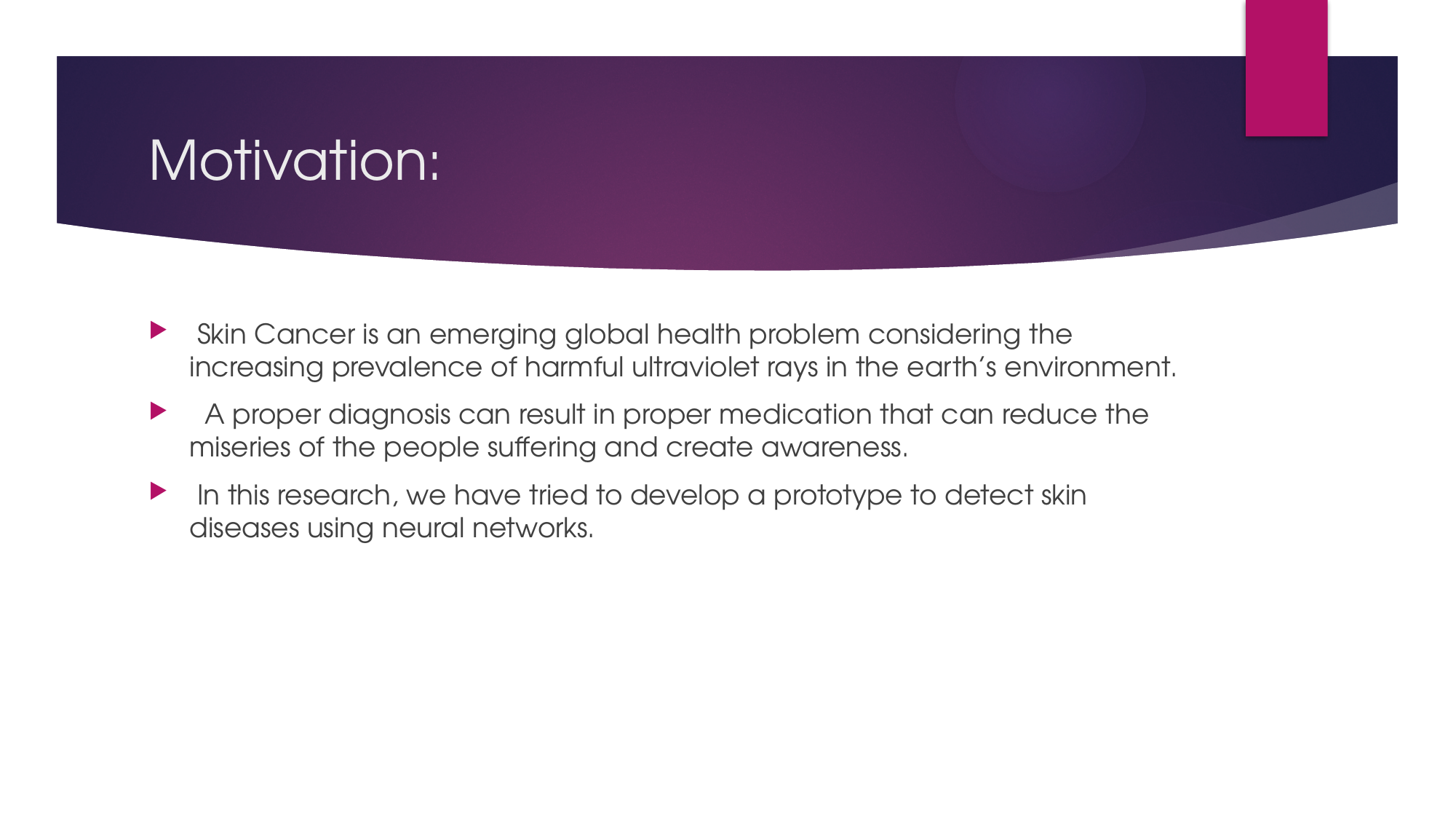

# Motivation:
 Skin Cancer is an emerging global health problem considering the increasing prevalence of harmful ultraviolet rays in the earth’s environment.
  A proper diagnosis can result in proper medication that can reduce the miseries of the people suffering and create awareness.
 In this research, we have tried to develop a prototype to detect skin diseases using neural networks.